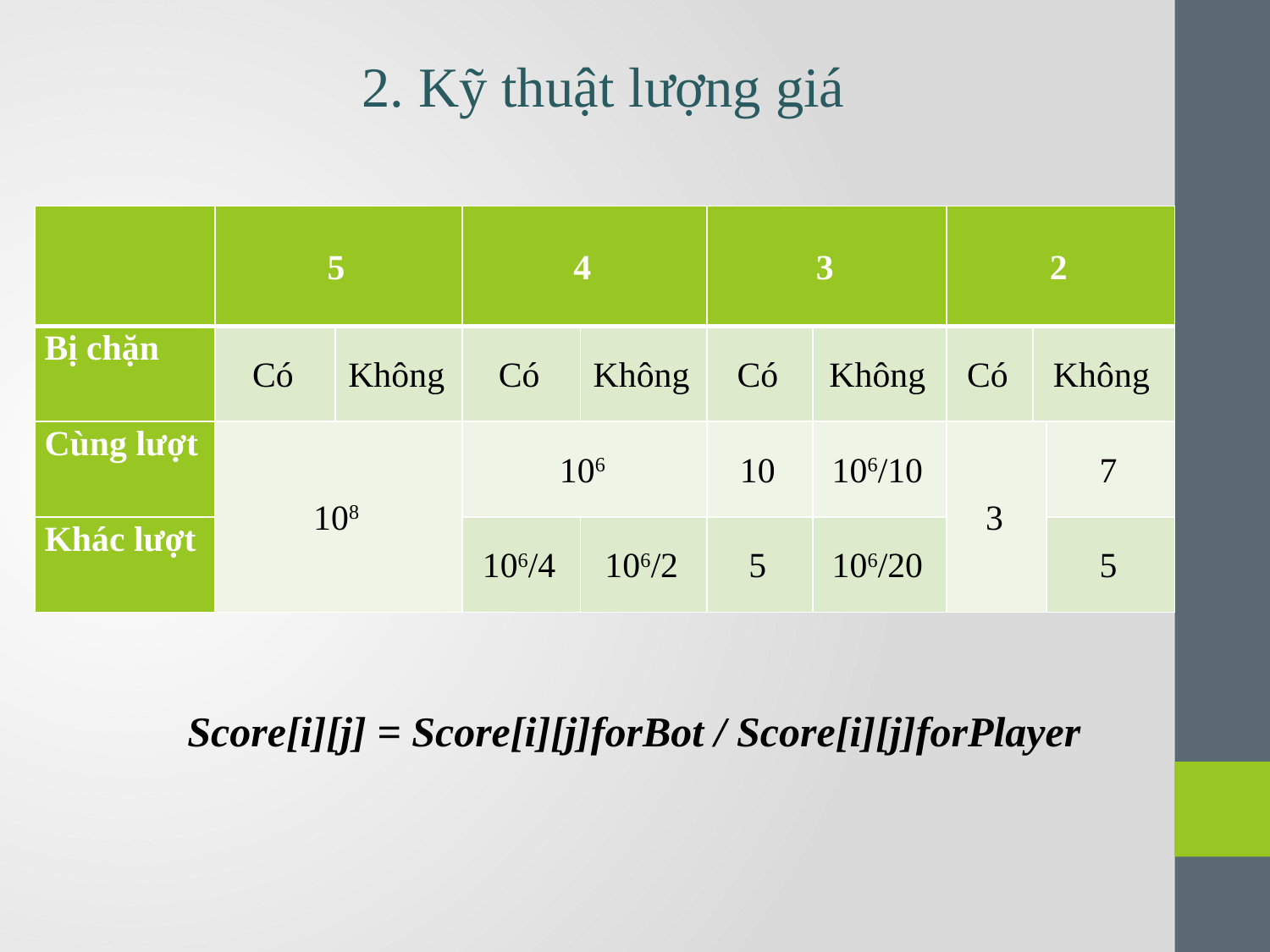

2. Kỹ thuật lượng giá
|  | 5 |  | 4 |  | 3 |  | 2 |  |  |
| --- | --- | --- | --- | --- | --- | --- | --- | --- | --- |
| Bị chặn | Có | Không | Có | Không | Có | Không | Có | Không |  |
| Cùng lượt | 108 |  | 106 |  | 10 | 106/10 | 3 |  | 7 |
| Khác lượt |  |  | 106/4 | 106/2 | 5 | 106/20 |  |  | 5 |
Score[i][j] = Score[i][j]forBot / Score[i][j]forPlayer